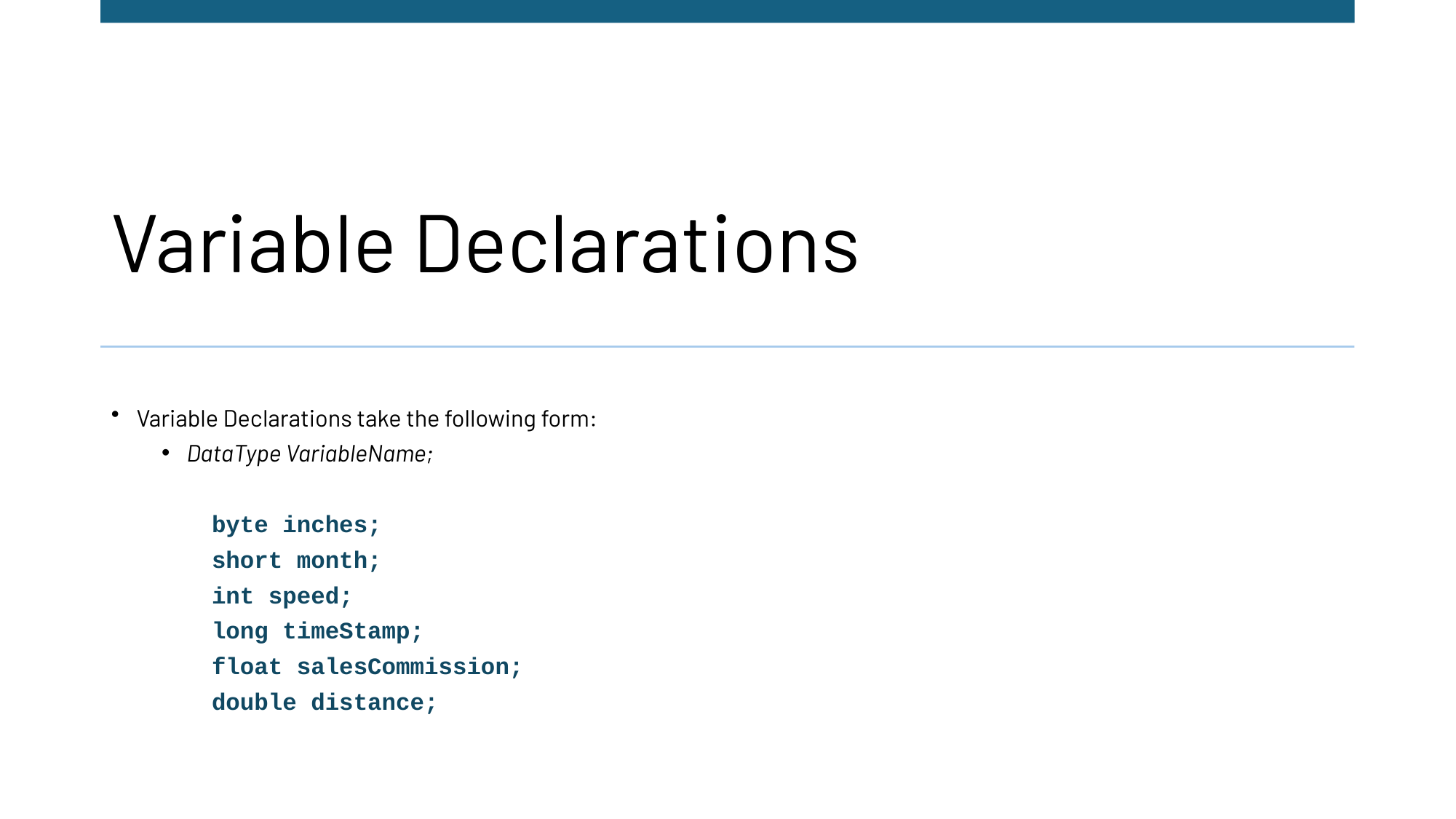

# Variable Declarations

Variable Declarations take the following form:
DataType VariableName;

byte inches;
short month;
int speed;
long timeStamp;
float salesCommission;
double distance;